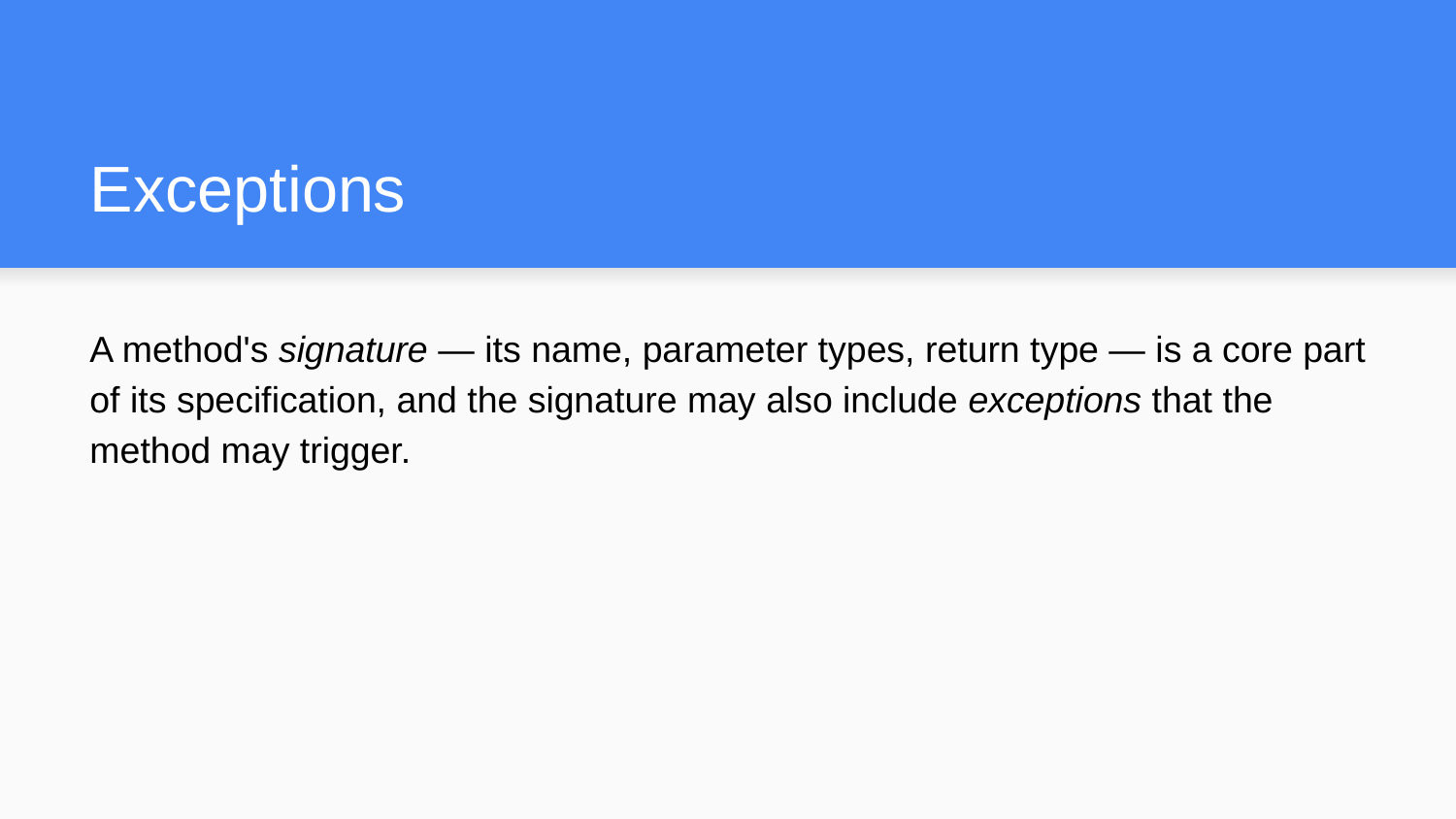

# Exceptions
A method's signature — its name, parameter types, return type — is a core part of its specification, and the signature may also include exceptions that the method may trigger.